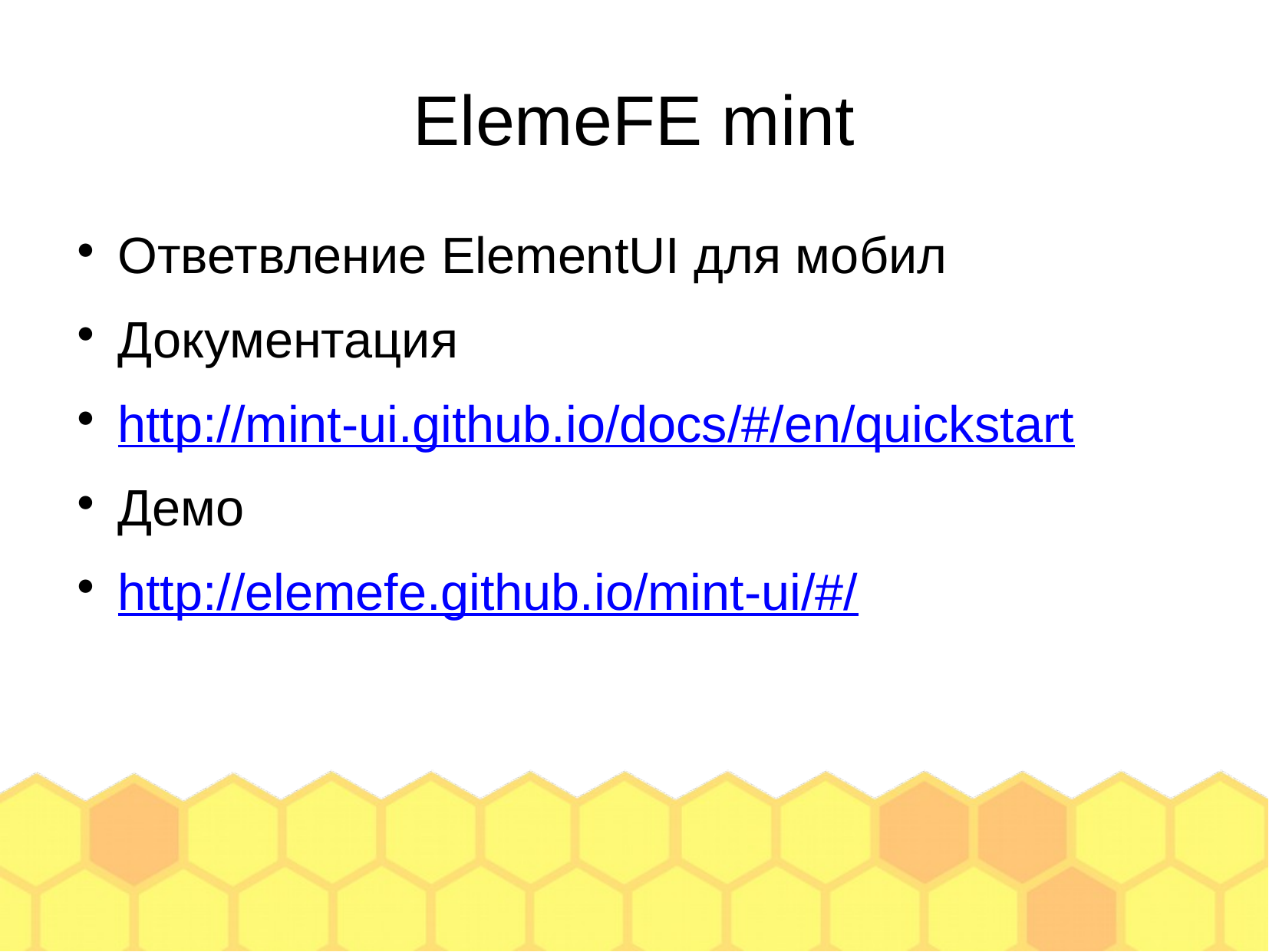

ElemeFE mint
Ответвление ElementUI для мобил
Документация
http://mint-ui.github.io/docs/#/en/quickstart
Демо
http://elemefe.github.io/mint-ui/#/